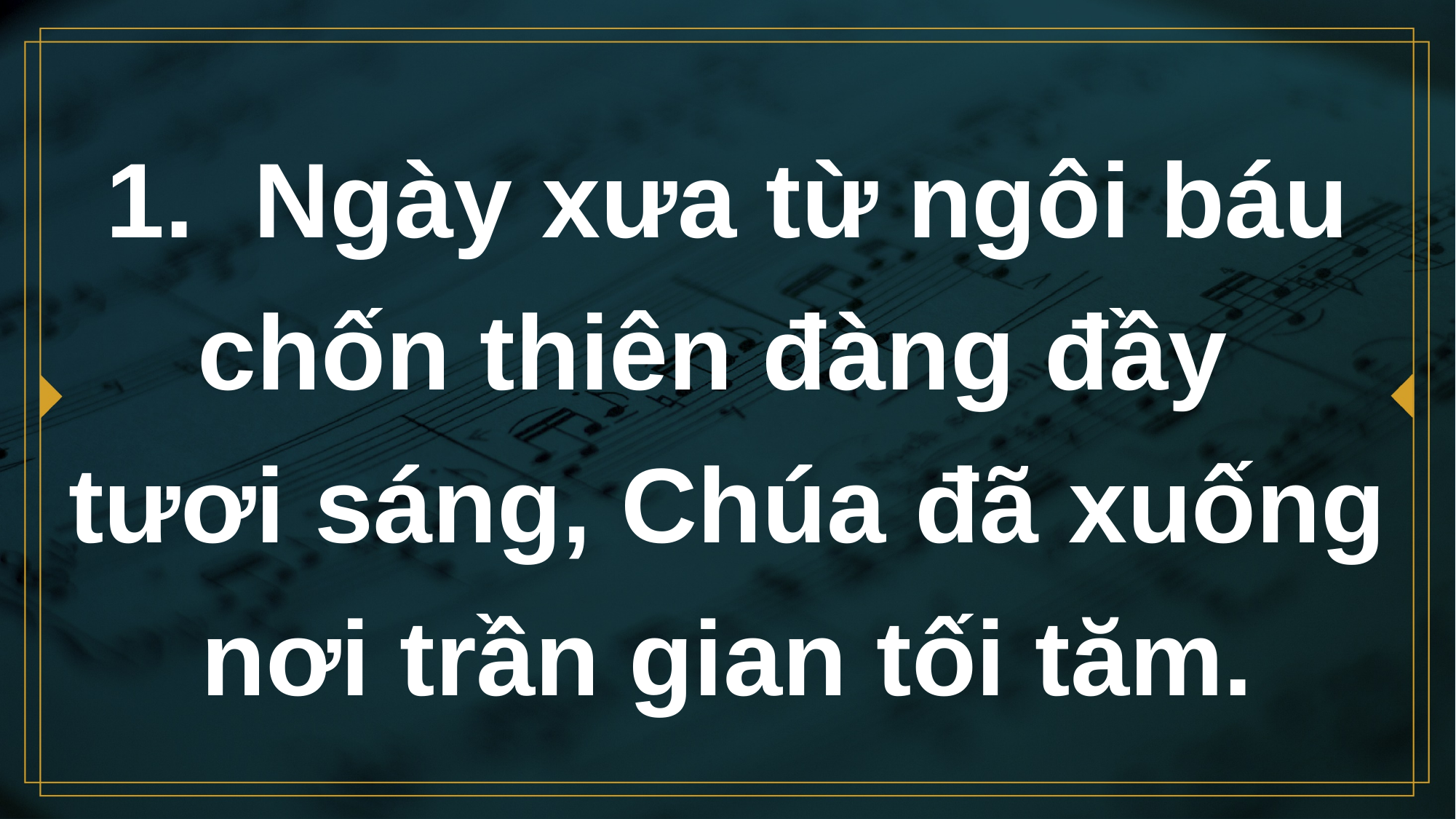

# 1.  Ngày xưa từ ngôi báu chốn thiên đàng đầy tươi sáng, Chúa đã xuống nơi trần gian tối tăm.